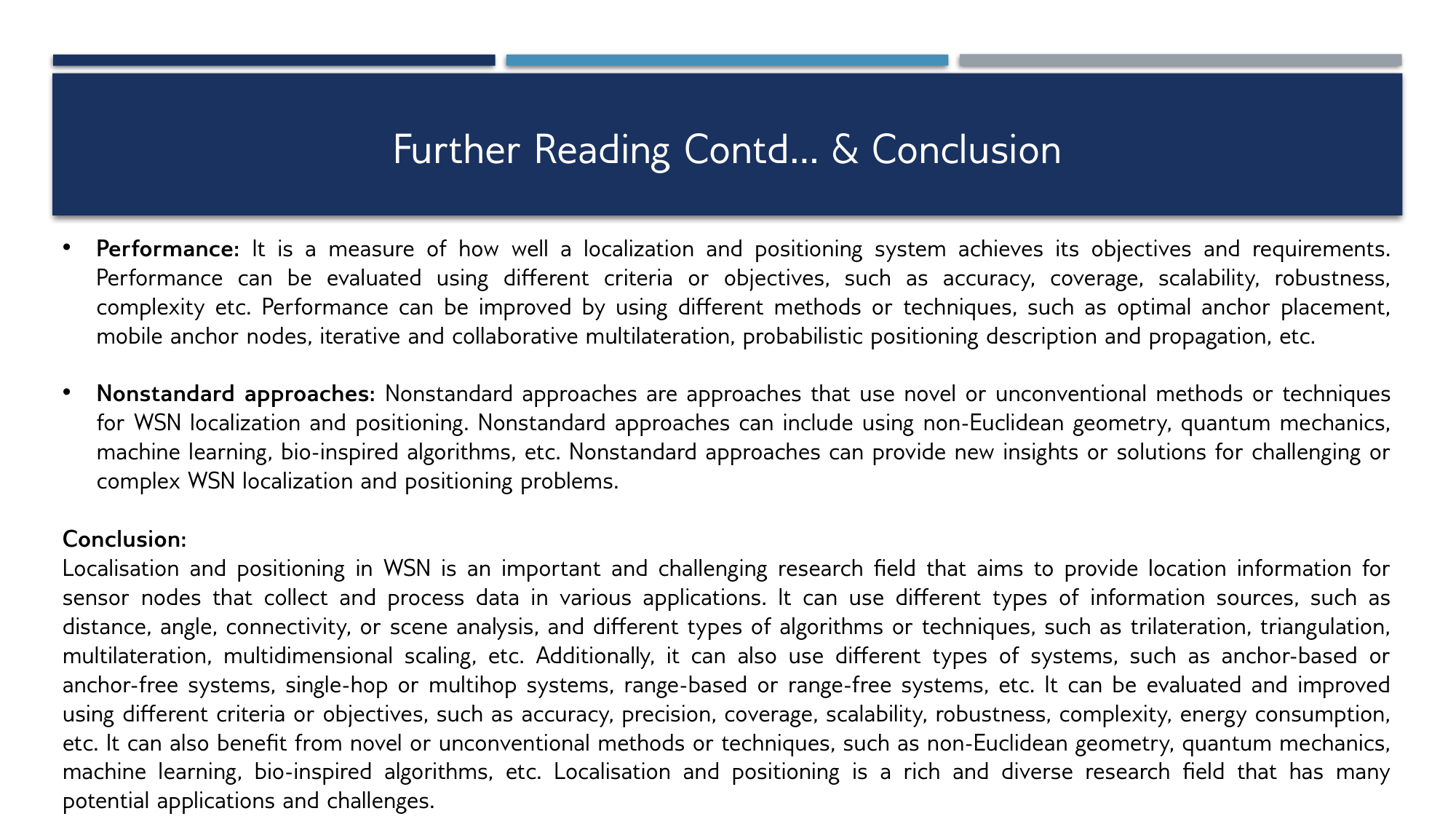

Further Reading Contd… & Conclusion
Performance: It is a measure of how well a localization and positioning system achieves its objectives and requirements. Performance can be evaluated using different criteria or objectives, such as accuracy, coverage, scalability, robustness, complexity etc. Performance can be improved by using different methods or techniques, such as optimal anchor placement, mobile anchor nodes, iterative and collaborative multilateration, probabilistic positioning description and propagation, etc.

Nonstandard approaches: Nonstandard approaches are approaches that use novel or unconventional methods or techniques for WSN localization and positioning. Nonstandard approaches can include using non-Euclidean geometry, quantum mechanics, machine learning, bio-inspired algorithms, etc. Nonstandard approaches can provide new insights or solutions for challenging or complex WSN localization and positioning problems.

Conclusion:
Localisation and positioning in WSN is an important and challenging research field that aims to provide location information for sensor nodes that collect and process data in various applications. It can use different types of information sources, such as distance, angle, connectivity, or scene analysis, and different types of algorithms or techniques, such as trilateration, triangulation, multilateration, multidimensional scaling, etc. Additionally, it can also use different types of systems, such as anchor-based or anchor-free systems, single-hop or multihop systems, range-based or range-free systems, etc. It can be evaluated and improved using different criteria or objectives, such as accuracy, precision, coverage, scalability, robustness, complexity, energy consumption, etc. It can also benefit from novel or unconventional methods or techniques, such as non-Euclidean geometry, quantum mechanics, machine learning, bio-inspired algorithms, etc. Localisation and positioning is a rich and diverse research field that has many potential applications and challenges.